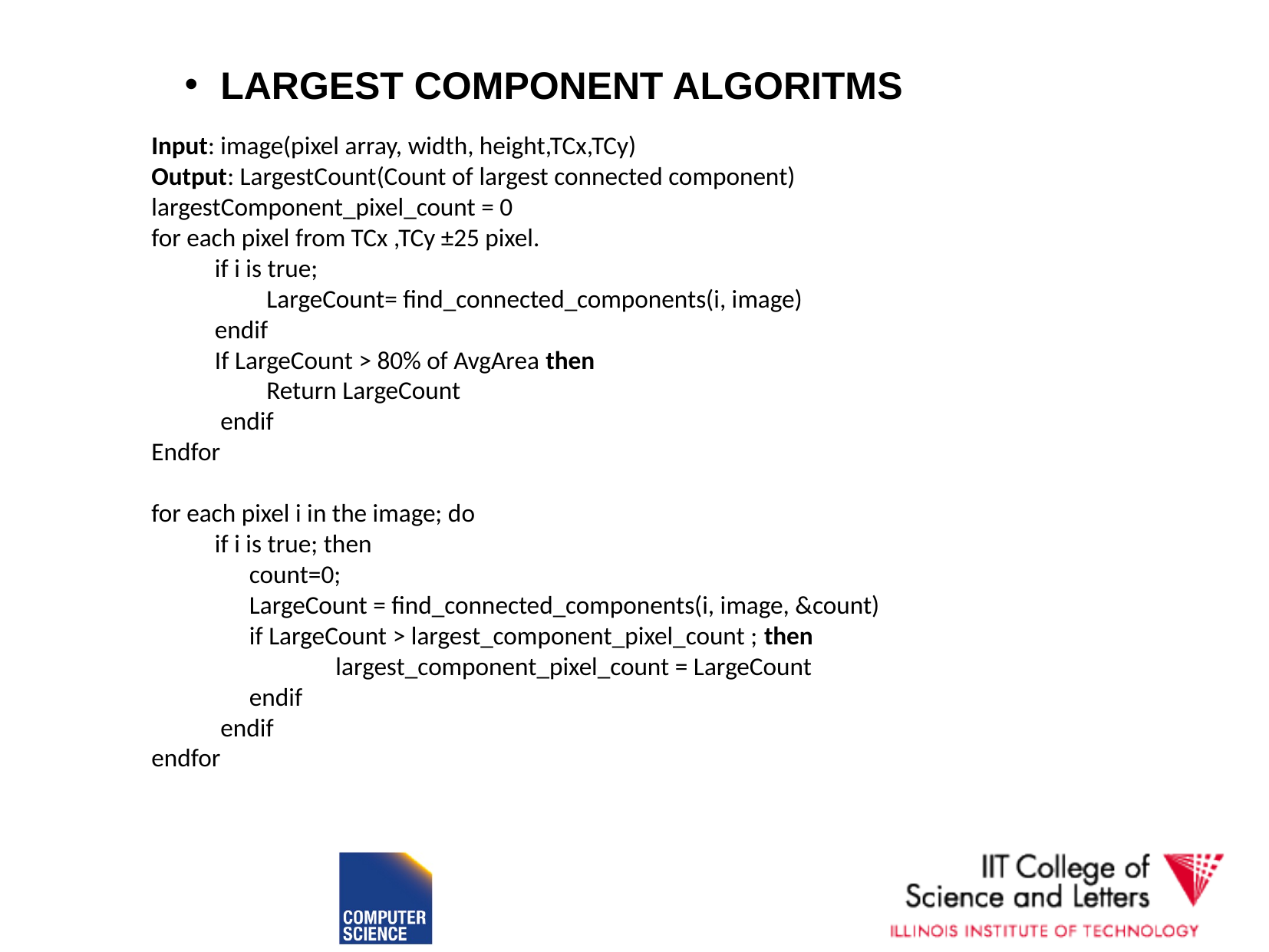

LARGEST COMPONENT ALGORITMS
Input: image(pixel array, width, height,TCx,TCy)
Output: LargestCount(Count of largest connected component)
largestComponent_pixel_count = 0
for each pixel from TCx ,TCy ±25 pixel.
           if i is true;
                    LargeCount= find_connected_components(i, image)
           endif
           If LargeCount > 80% of AvgArea then
	Return LargeCount
            endif
Endfor

for each pixel i in the image; do
           if i is true; then
                 count=0;
                 LargeCount = find_connected_components(i, image, &count)
                 if LargeCount > largest_component_pixel_count ; then
	            largest_component_pixel_count = LargeCount
                 endif
            endif
endfor